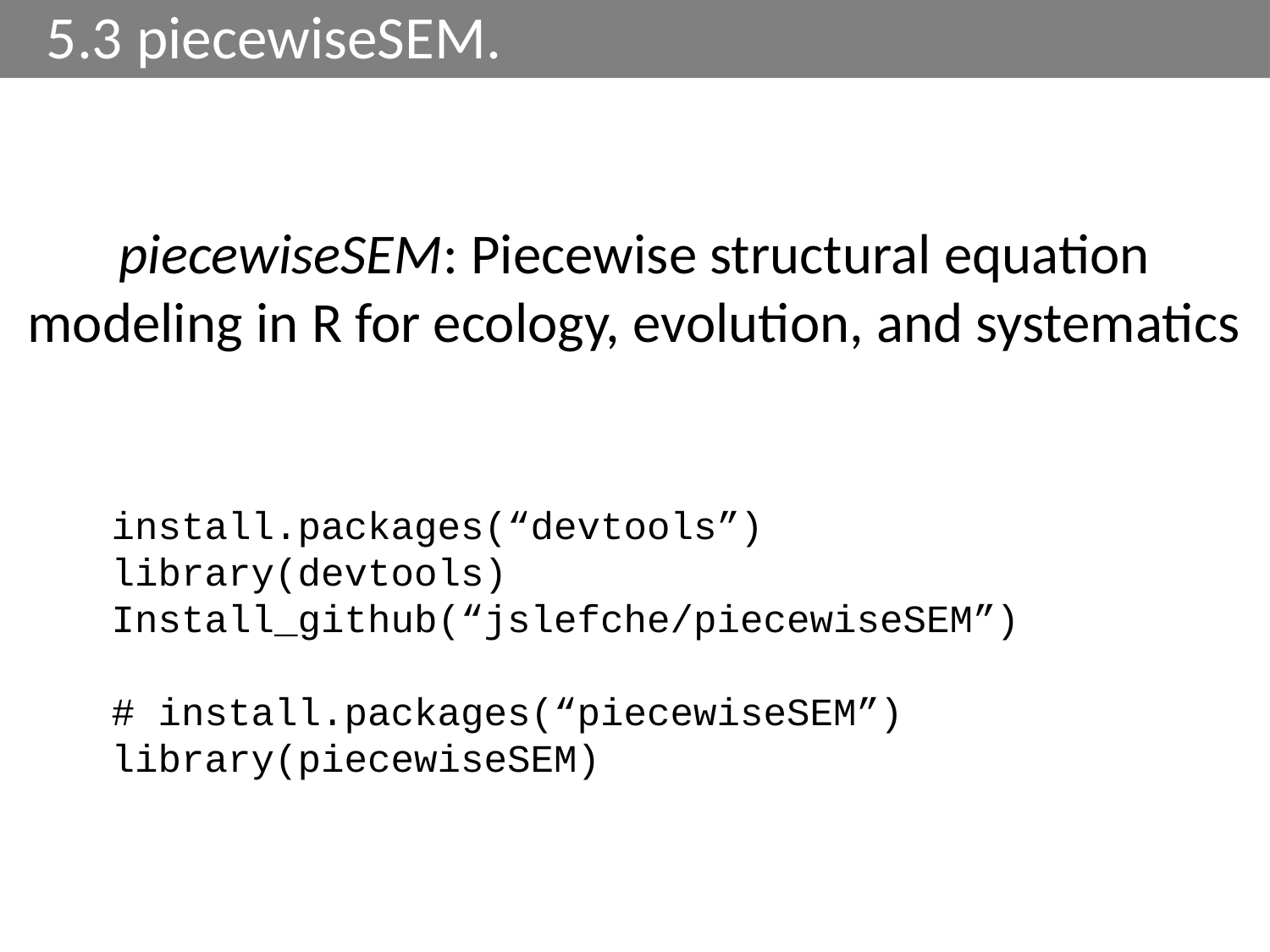

# 5.3 piecewiseSEM.
piecewiseSEM: Piecewise structural equation modeling in R for ecology, evolution, and systematics
install.packages(“devtools”)
library(devtools)
Install_github(“jslefche/piecewiseSEM”)

# install.packages(“piecewiseSEM”)
library(piecewiseSEM)